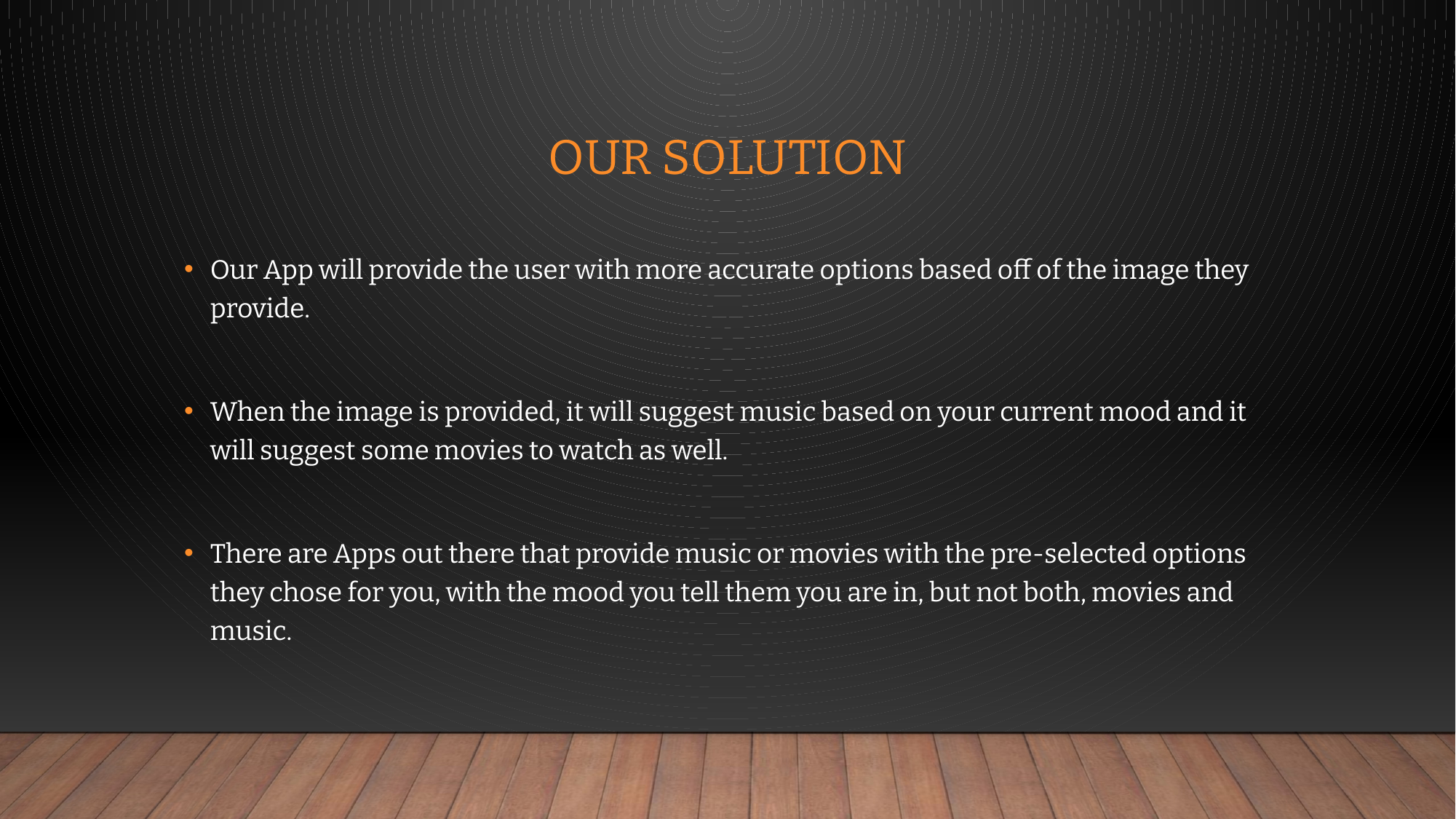

# Our solution
Our App will provide the user with more accurate options based off of the image they provide.

When the image is provided, it will suggest music based on your current mood and it will suggest some movies to watch as well.

There are Apps out there that provide music or movies with the pre-selected options they chose for you, with the mood you tell them you are in, but not both, movies and music.